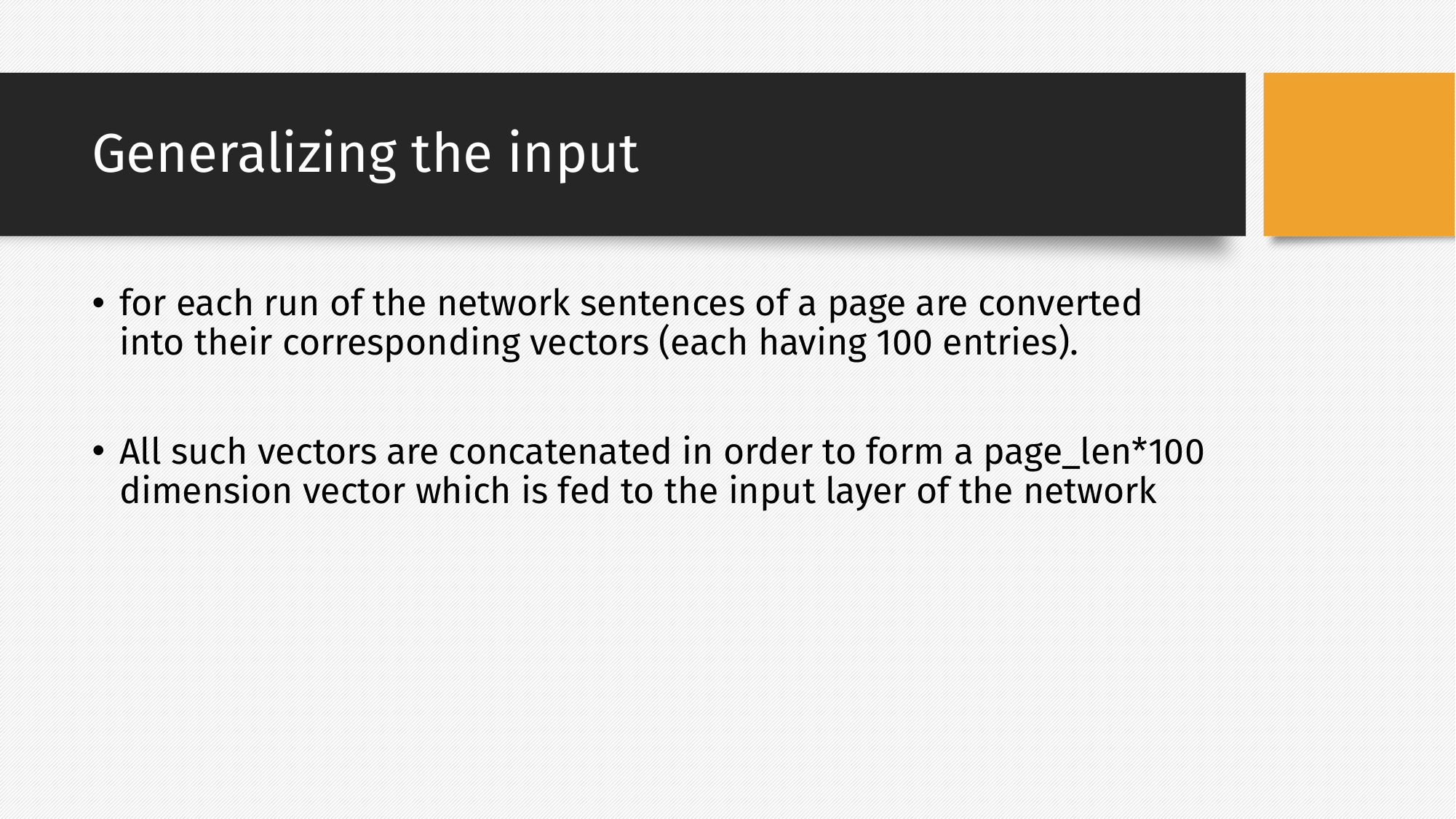

# Generalizing the input
for each run of the network sentences of a page are converted into their corresponding vectors (each having 100 entries).

All such vectors are concatenated in order to form a page_len*100 dimension vector which is fed to the input layer of the network